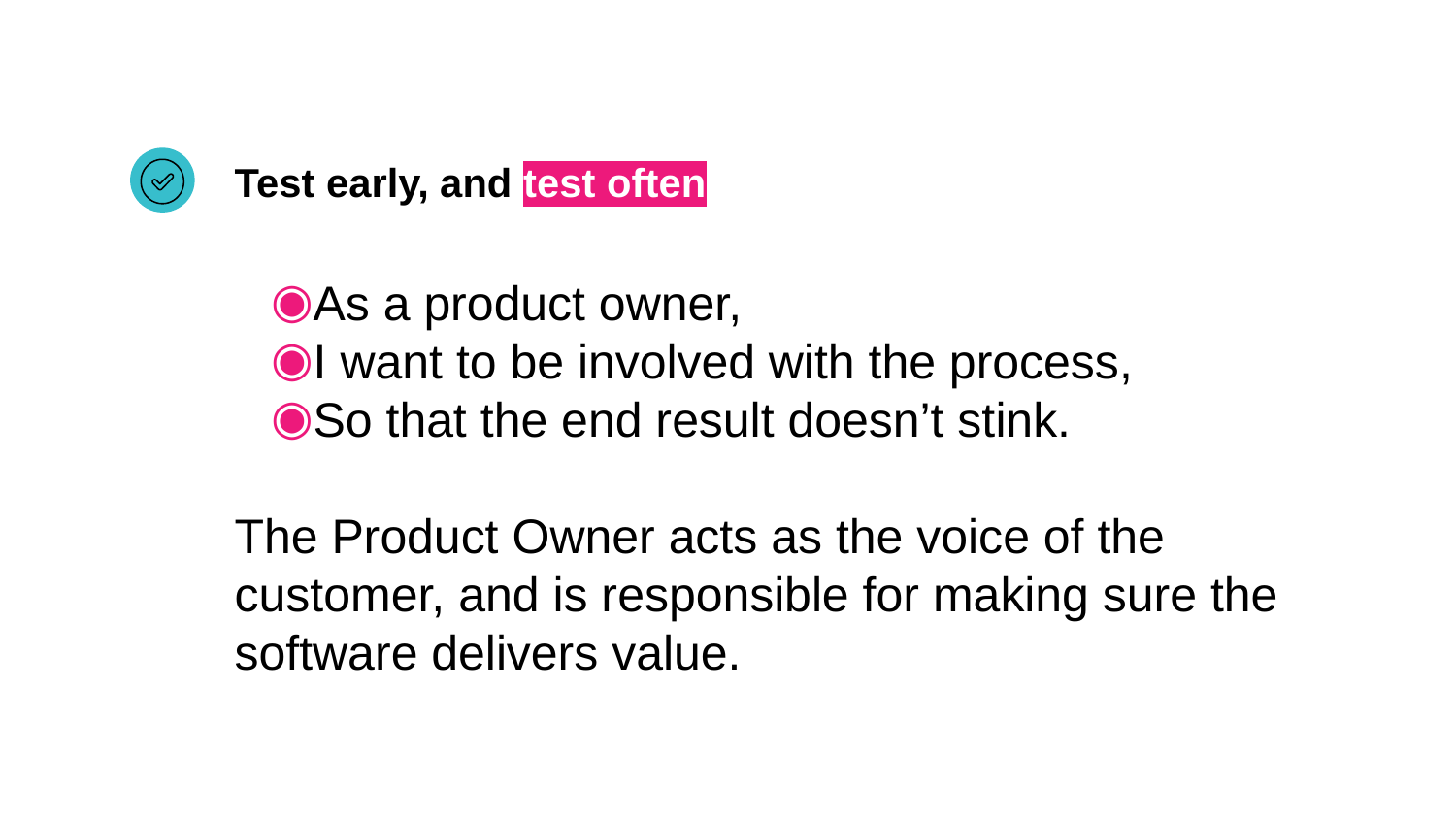

# Test early, and test often

As a product owner,
I want to be involved with the process,
So that the end result doesn’t stink.
The Product Owner acts as the voice of the customer, and is responsible for making sure the software delivers value.